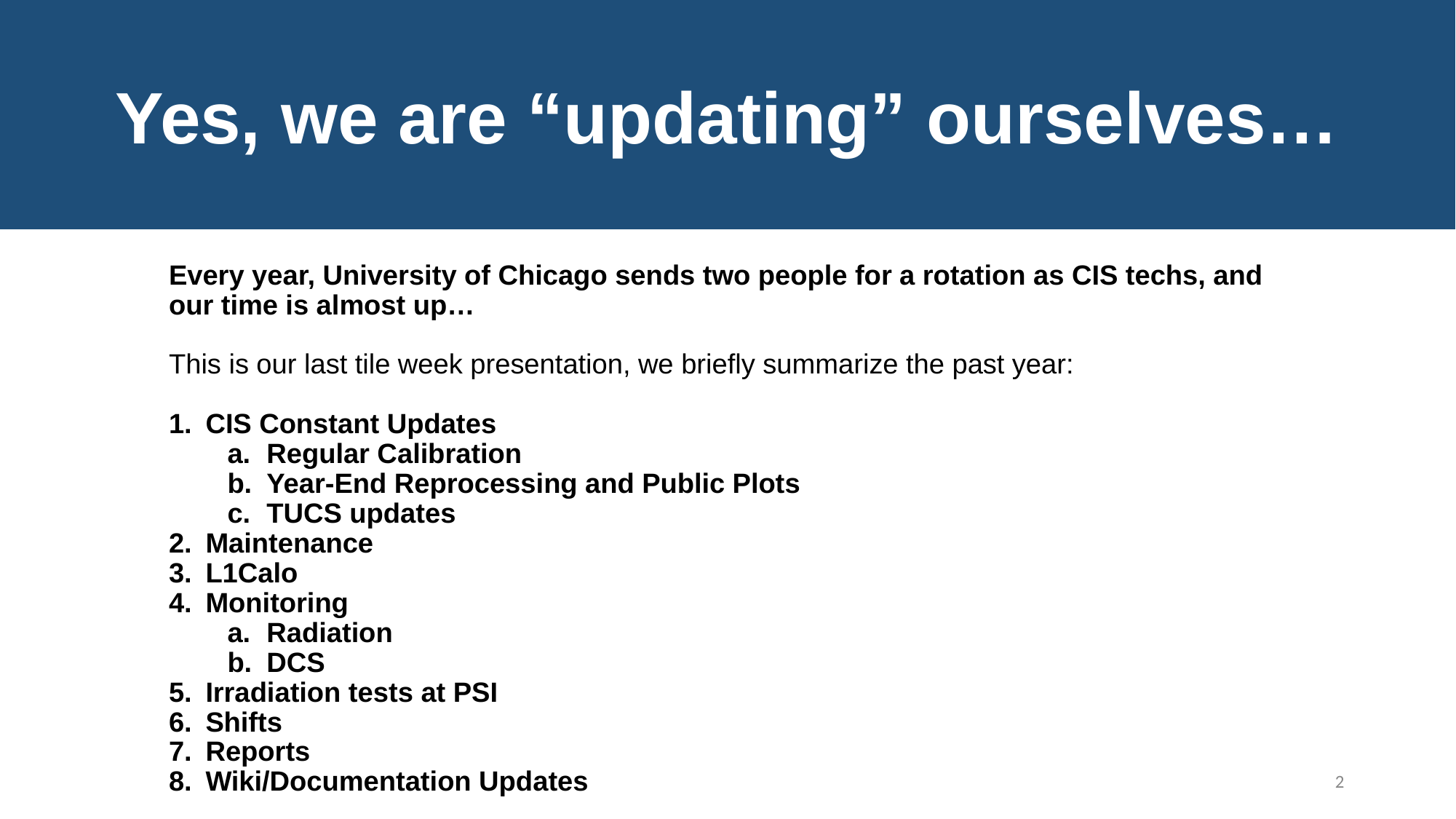

Yes, we are “updating” ourselves…

Every year, University of Chicago sends two people for a rotation as CIS techs, and our time is almost up…

This is our last tile week presentation, we briefly summarize the past year:

CIS Constant Updates
Regular Calibration
Year-End Reprocessing and Public Plots
TUCS updates
Maintenance
L1Calo
Monitoring
Radiation
DCS
Irradiation tests at PSI
Shifts
Reports
Wiki/Documentation Updates
2